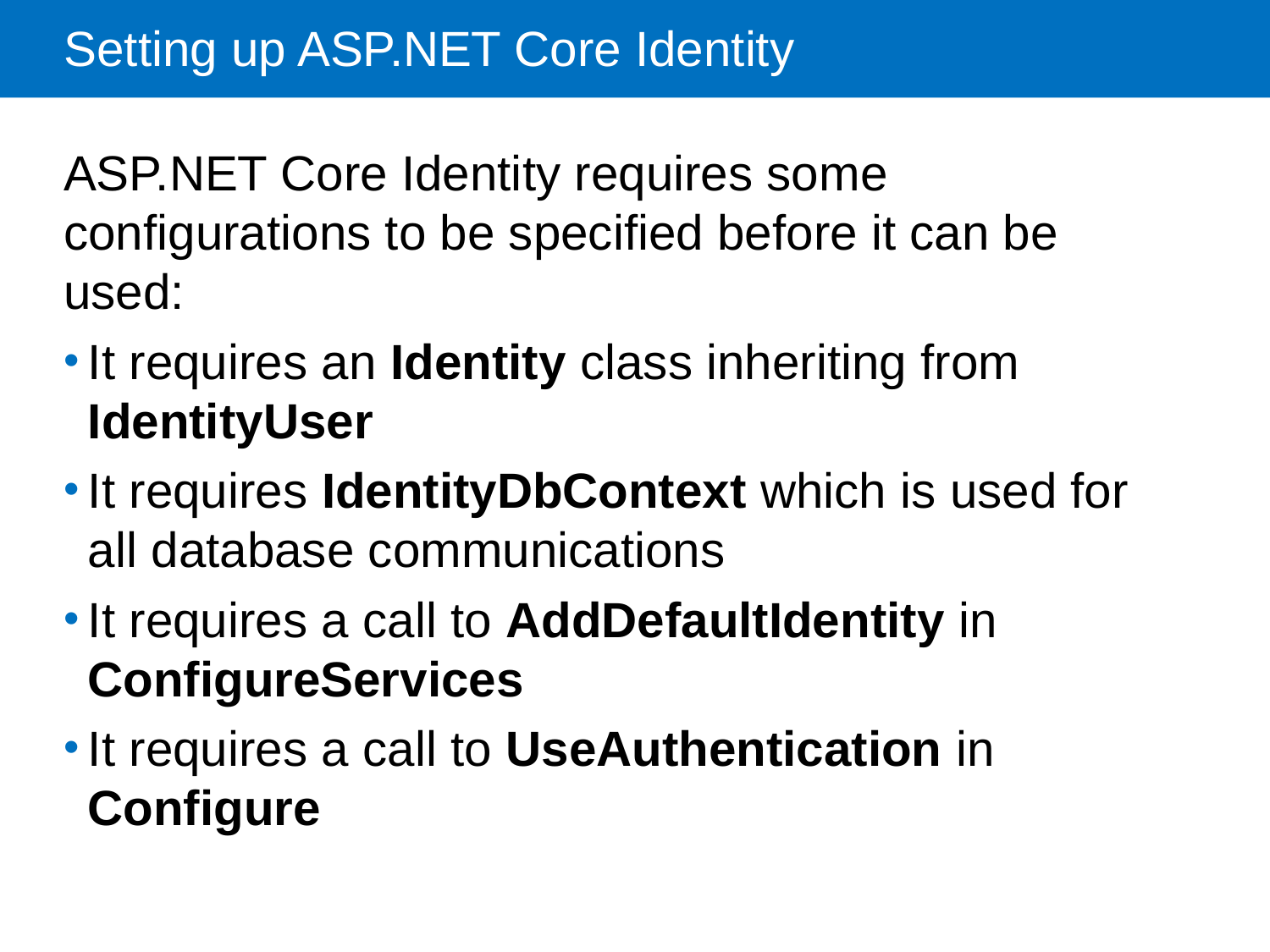

# Setting up ASP.NET Core Identity
ASP.NET Core Identity requires some configurations to be specified before it can be used:
It requires an Identity class inheriting from IdentityUser
It requires IdentityDbContext which is used for all database communications
It requires a call to AddDefaultIdentity in ConfigureServices
It requires a call to UseAuthentication in Configure